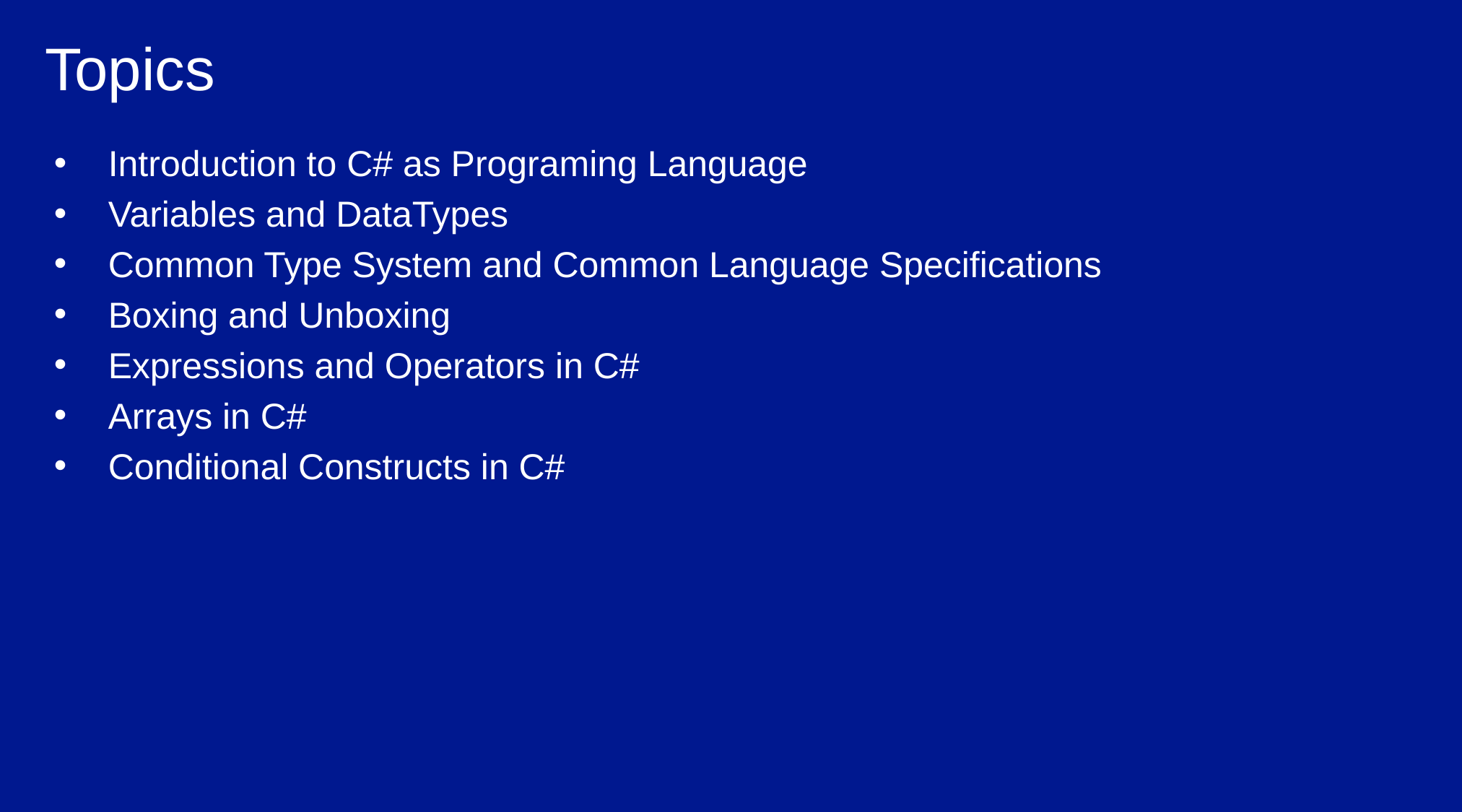

# Topics
Introduction to C# as Programing Language
Variables and DataTypes
Common Type System and Common Language Specifications
Boxing and Unboxing
Expressions and Operators in C#
Arrays in C#
Conditional Constructs in C#